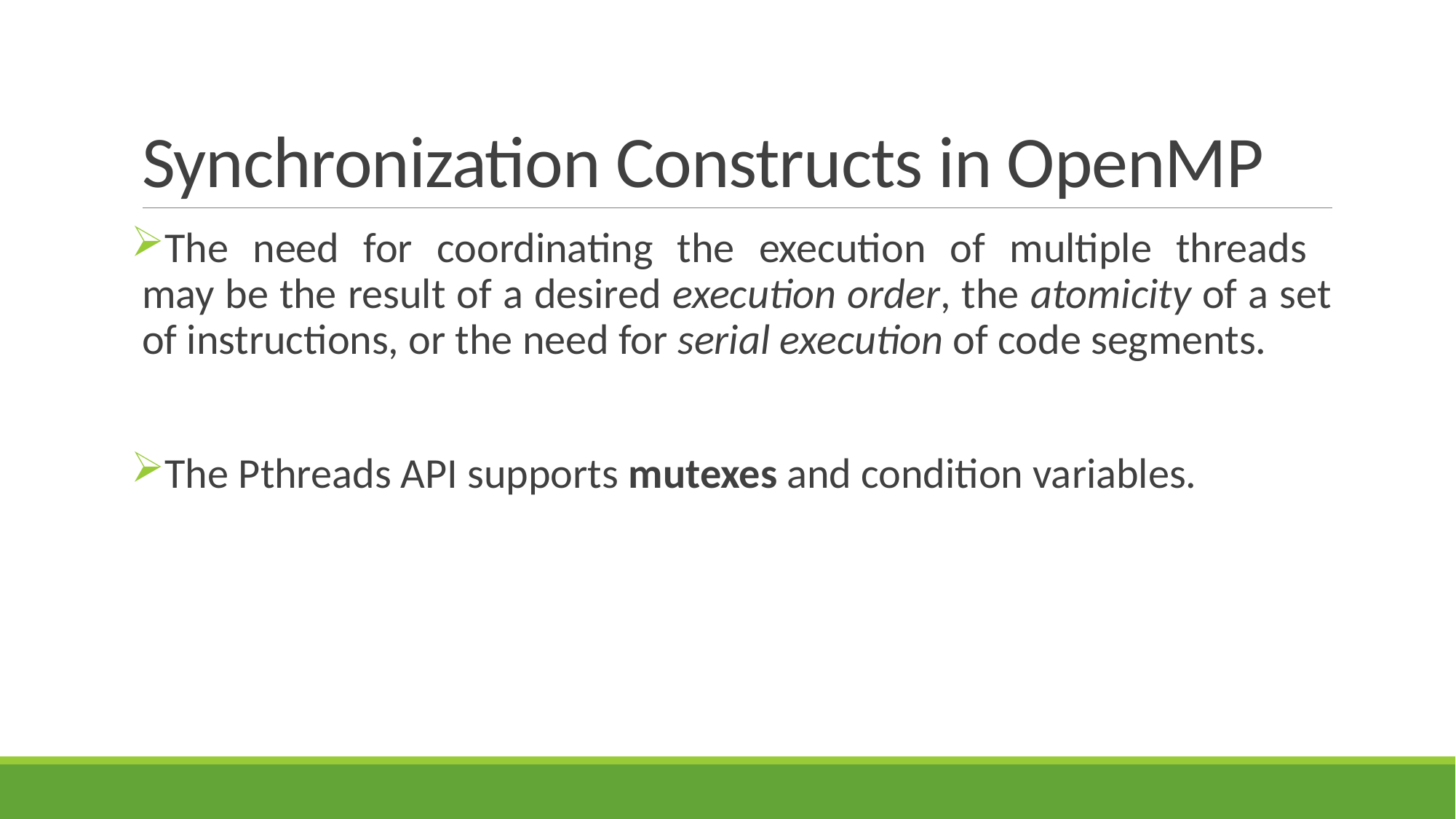

# Synchronization Constructs in OpenMP
The need for coordinating the execution of multiple threads
may be the result of a desired execution order, the atomicity of a set of instructions, or the need for serial execution of code segments.

The Pthreads API supports mutexes and condition variables.